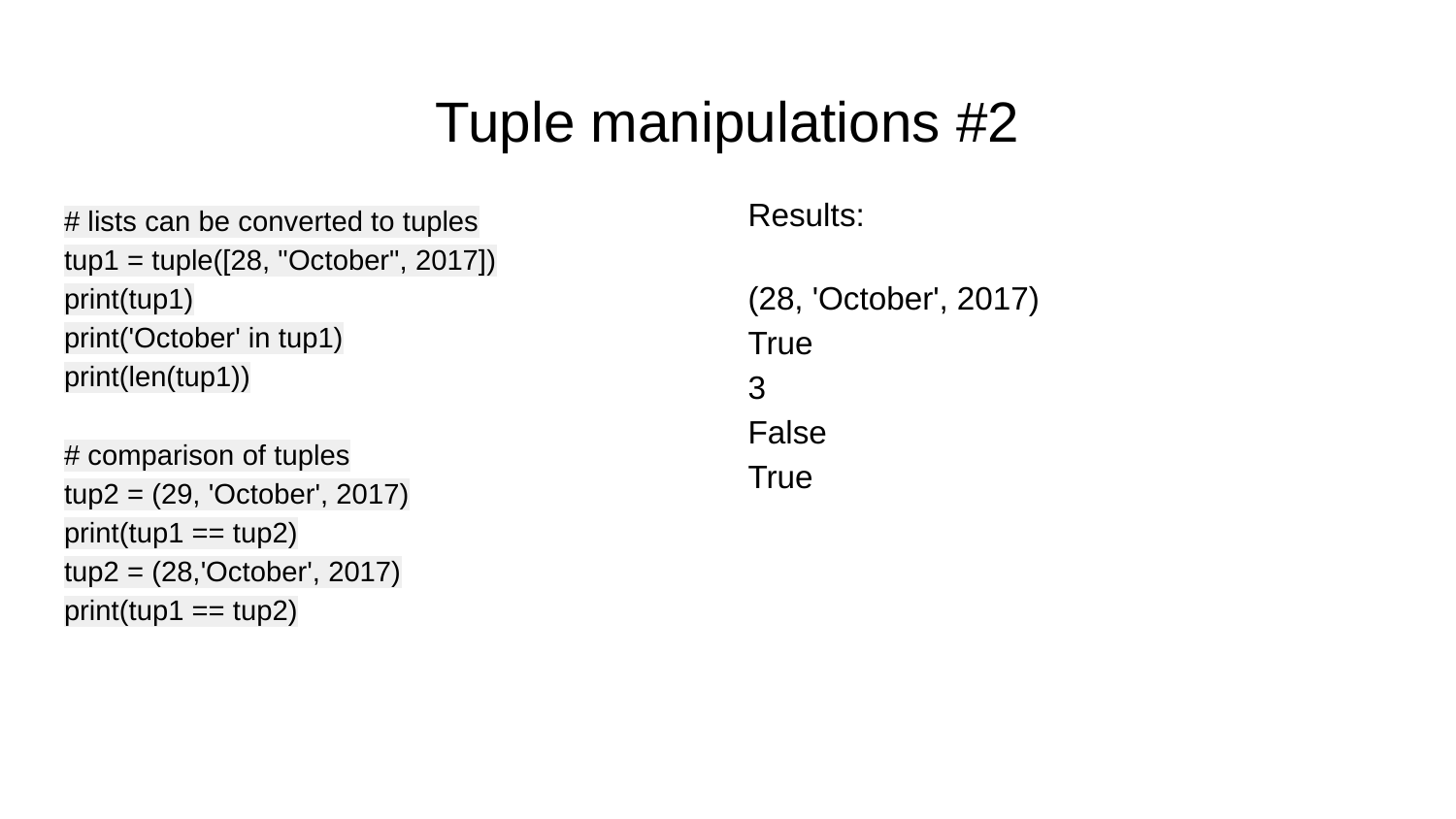

# Tuple manipulations #2

Results:

(28, 'October', 2017)
True
3
False
True

# lists can be converted to tuples
tup1 = tuple([28, "October", 2017])
print(tup1)
print('October' in tup1)
print(len(tup1))

# comparison of tuples
tup2 = (29, 'October', 2017)
print(tup1 == tup2)
tup2 = (28,'October', 2017)
print(tup1 == tup2)